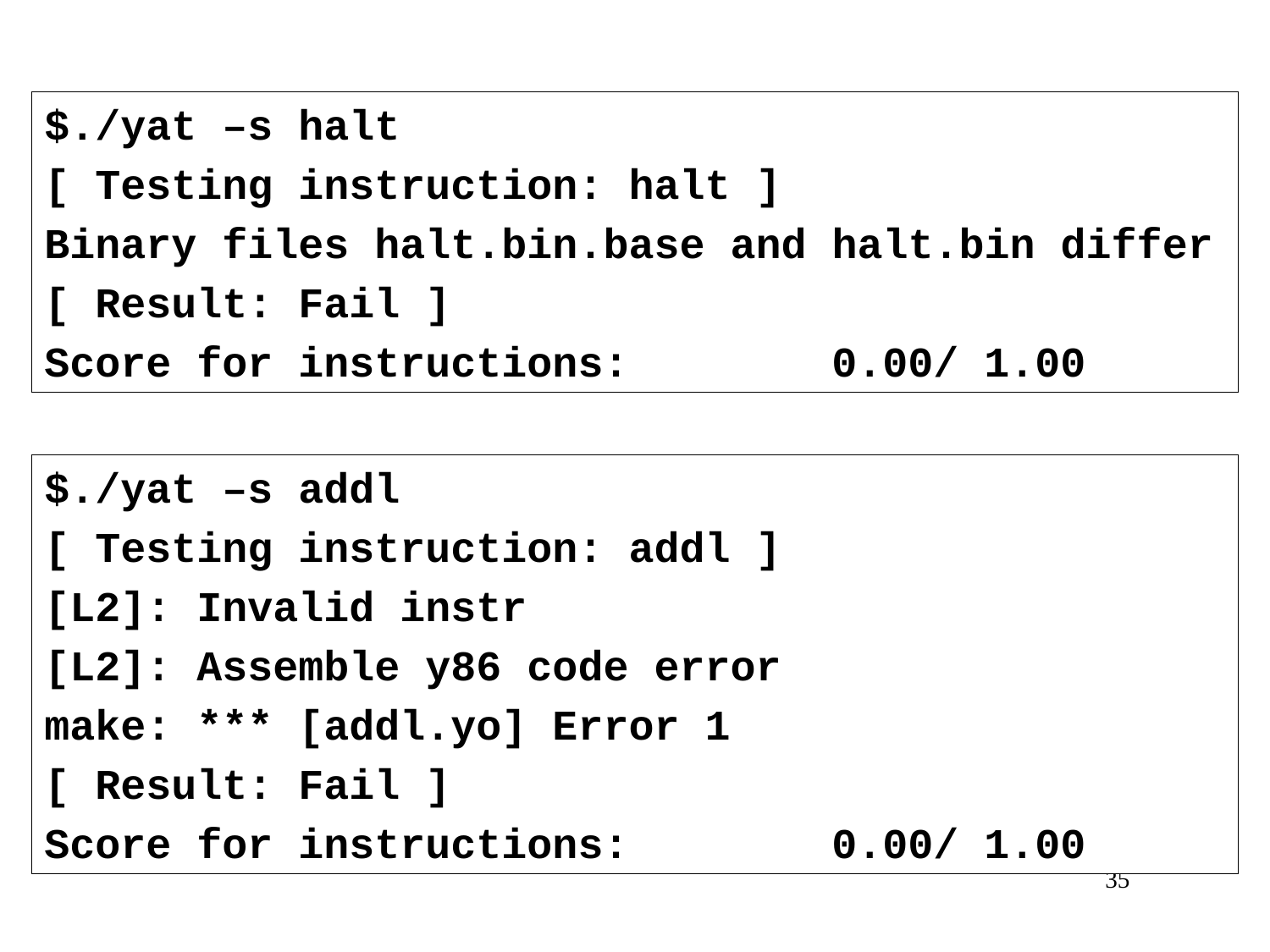

$./yat –s halt
[ Testing instruction: halt ]
Binary files halt.bin.base and halt.bin differ
[ Result: Fail ]
Score for instructions:		 0.00/ 1.00
$./yat –s addl
[ Testing instruction: addl ]
[L2]: Invalid instr
[L2]: Assemble y86 code error
make: *** [addl.yo] Error 1
[ Result: Fail ]
Score for instructions:		 0.00/ 1.00
35